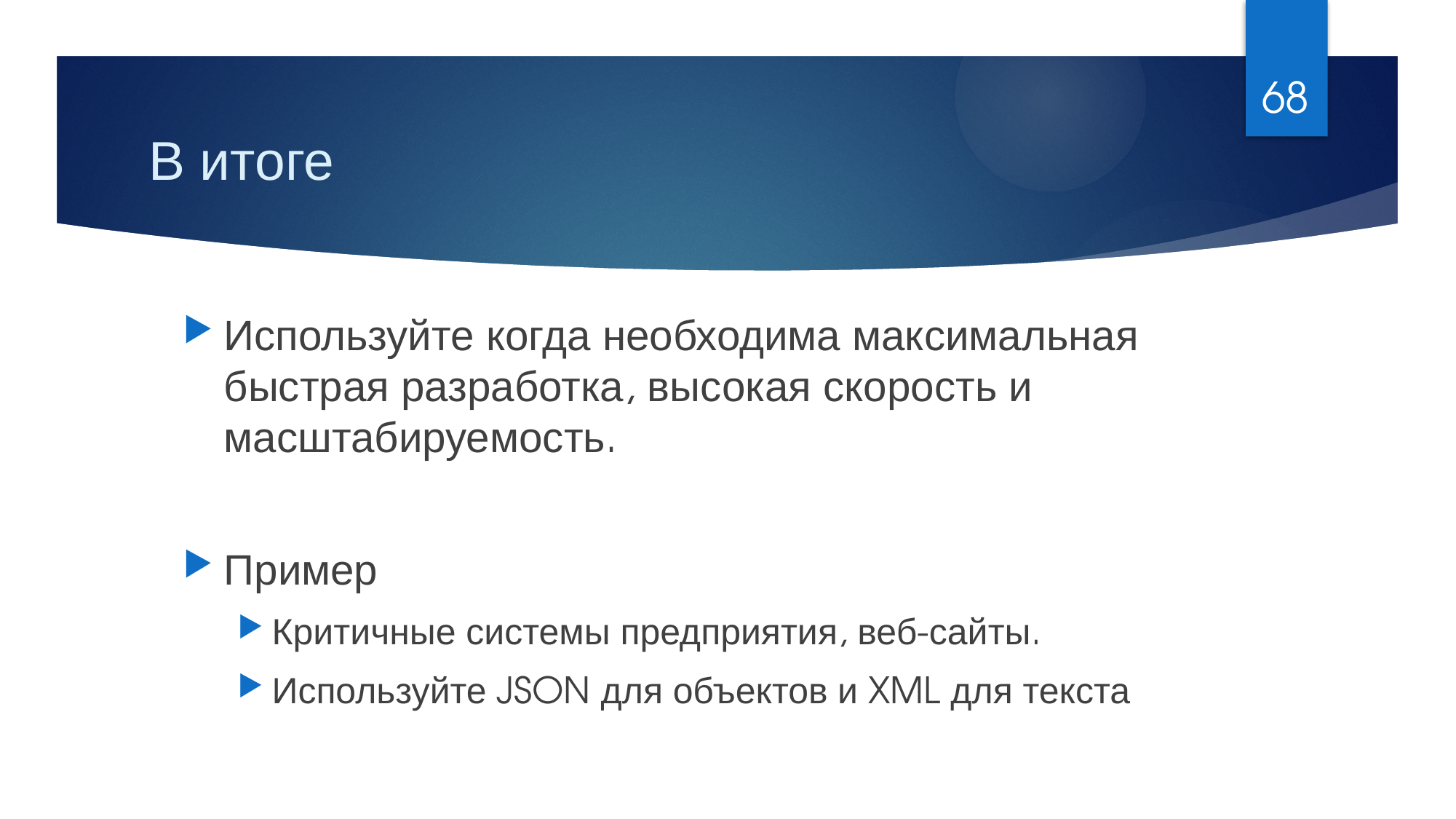

68
# В итоге
Используйте когда необходима максимальная быстрая разработка, высокая скорость и масштабируемость.

Пример
Критичные системы предприятия, веб-сайты.
Используйте JSON для объектов и XML для текста